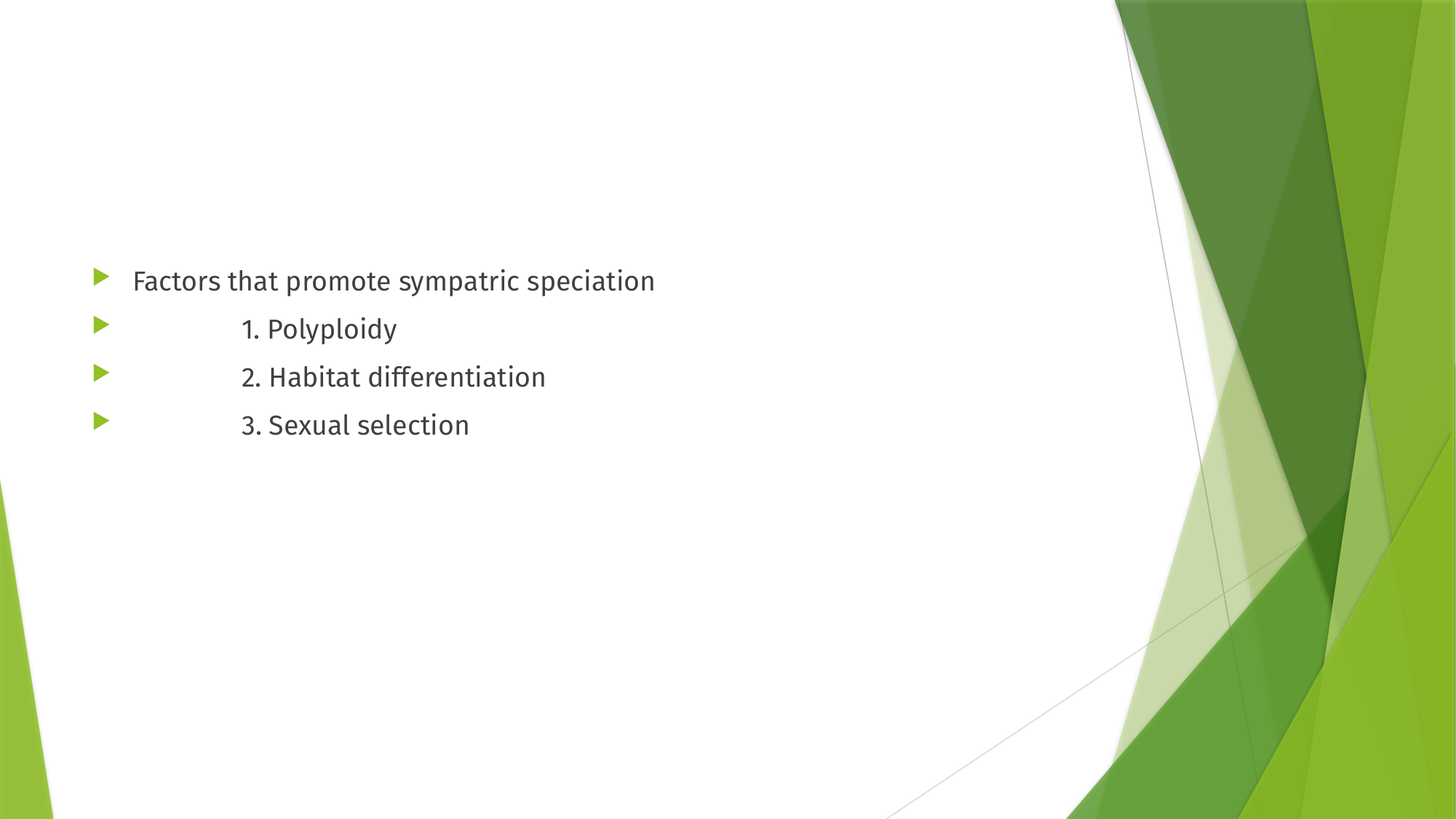

#
Factors that promote sympatric speciation
	1. Polyploidy
	2. Habitat differentiation
	3. Sexual selection